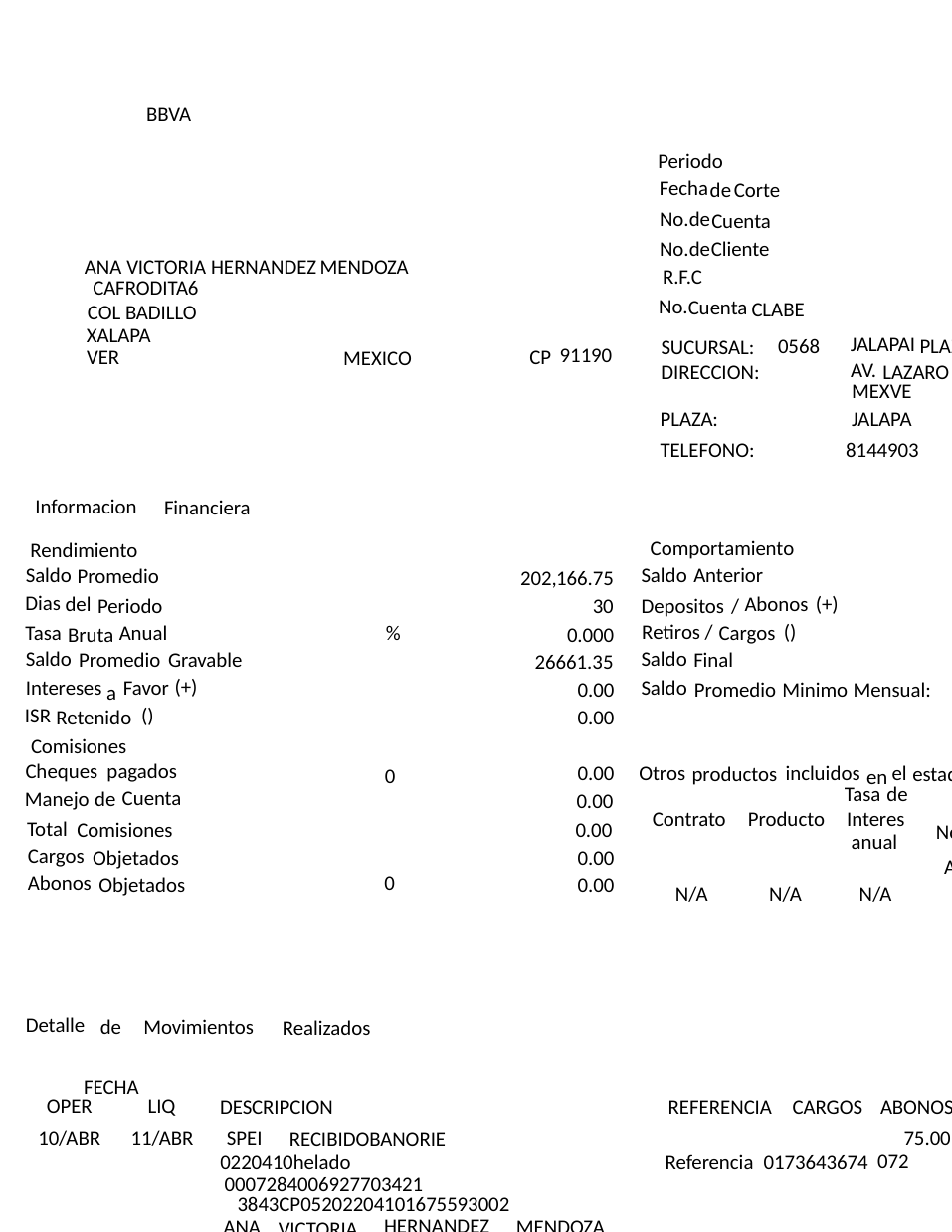

de

Estado

Cuenta

Basico

Digital

Libreton

Cuenta

BBVA

1/9

PAGINA

DEL

AL

Periodo

09/04/2022

08/05/2022

Fecha

08/05/2022

de

Corte

No.

de

Cuenta

1590782340

No.

de

Cliente

05938331

ANA

VICTORIA

HERNANDEZ

MENDOZA

R.F.C

HEMA881007-981

CAFRODITA6

No.

012

Cuenta

840

CLABE

01590782340

0

COL

BADILLO

XALAPA

JALAPAI

0568

PLAZA

SUCURSAL:

CRYSTAL

91190

VER

CP

MEXICO

AV.

345

COL.

DIRECCION:

LAZARO

CARDENAS

ENCINAL

MEXVE

PLAZA:

JALAPA

TELEFONO:

8144903

Informacion

Financiera

MONEDA

NACIONAL

Comportamiento

Rendimiento

Saldo

Saldo

Anterior

Promedio

204,000.47

202,

166.75

Dias

del

Abonos

(+)

5

Periodo

30

Depositos

/

14,239.20

Retiros

/

()

Tasa

Anual

%

Cargos

30

17,279.00

Bruta

0.000

Saldo

Saldo

Promedio

Gravable

Final

200,960.67

26661.35

(+)

Intereses

Favor

Saldo

0.00

Promedio

Minimo

Mensual:

0.00

a

ISR

()

Retenido

0.00

Comisiones

Cheques

pagados

0.00

Otros

incluidos

el

de

productos

estado

0

cuenta

(inversiones)

en

Tasa

de

Cuenta

Manejo

de

0.00

Total

de

GAT

GAT

Contrato

Producto

Interes

Total

Comisiones

0.00

Real

Nominal

comisiones

anual

Cargos

Objetados

0.00

ANTES

DE

IMPUESTOS

Abonos

0

Objetados

0.00

N/A

N/A

N/A

N/A

N/A

N/A

Detalle

de

Movimientos

Realizados

SALDO

FECHA

OPER

LIQ

DESCRIPCION

REFERENCIA

CARGOS

ABONOS

OPERACION

LIQUIDACION

10/ABR

11/ABR

SPEI

75.00

RECIBIDOBANORIE

204,075.47

203,925.47

072

0220410helado

Referencia

0173643674

0007284006927703421

3843CP05202204101675593002

HERNANDEZ

ANA

MENDOZA

VICTORIA

DQ

11/ABR

09/ABR

SANTA

LUCIA

75.00

204,000.47

204,000.47

RFC:

HIN

040729HW3

19:45

AUT:

713772

Referencia

*2315

La

el

lai

GAT

Real

después

de

inflacion

es

rendimiento

obtendria

descontar

estimada

que

MEXICO,

S.A.,

DE

BANCA

MULTIPLE,

BBVA

INSTITUCION

GRUPO

FINANCIERO

BBVA

MEXICO

de

Reforma

C.P.

Av.

Paseo

la

510,

Col..

Juârez,

Alcaldia

Cuauhtémoc;

06600,

Ciudad

México,

México

R.F.C.

BBA830831UJ2

de

This is a sample text placed in a bounding box.

This is a sample text placed in a bounding box.